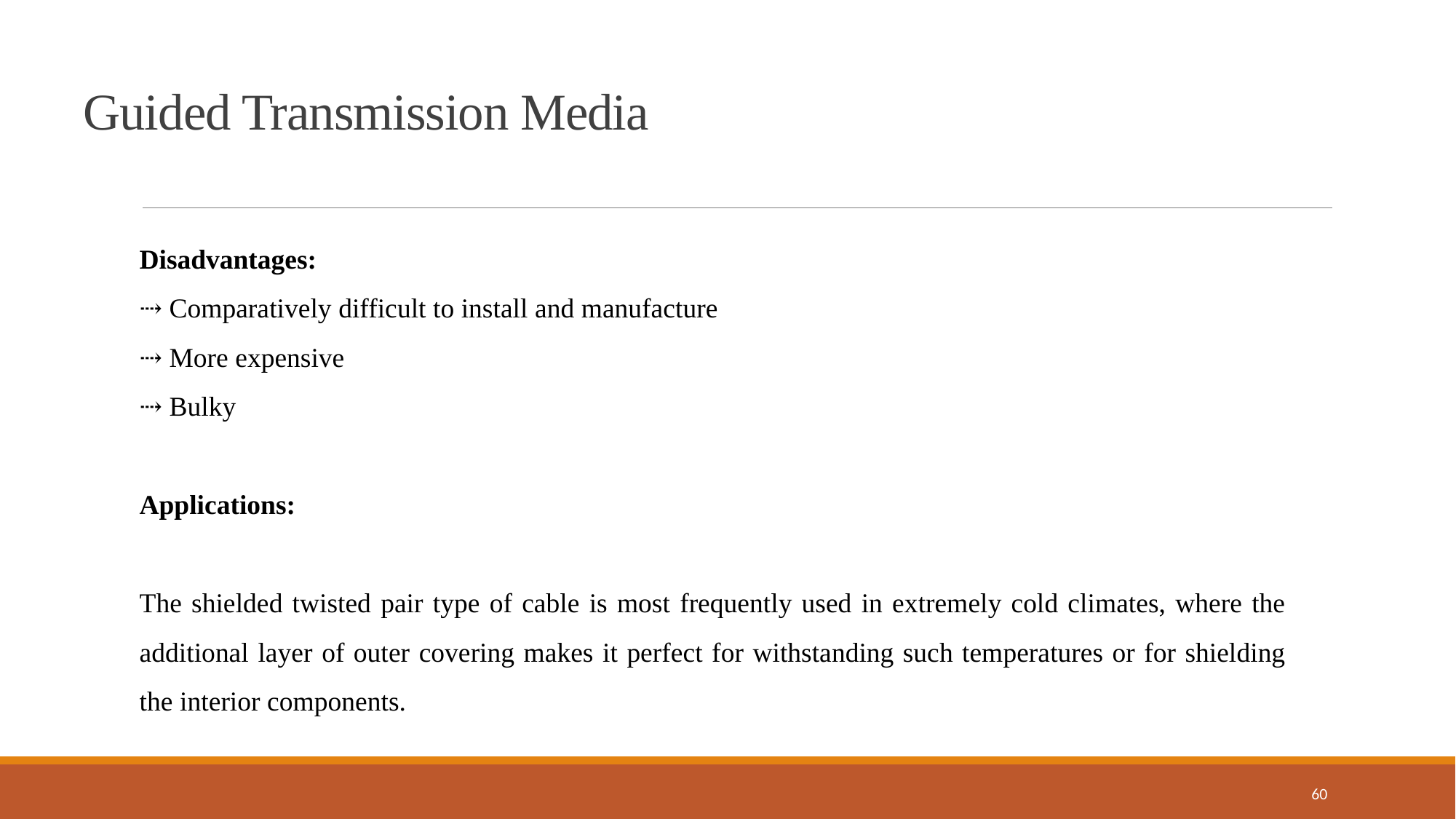

Guided Transmission Media
Disadvantages:
⇢ Comparatively difficult to install and manufacture
⇢ More expensive
⇢ Bulky

Applications:

The shielded twisted pair type of cable is most frequently used in extremely cold climates, where the additional layer of outer covering makes it perfect for withstanding such temperatures or for shielding the interior components.
60